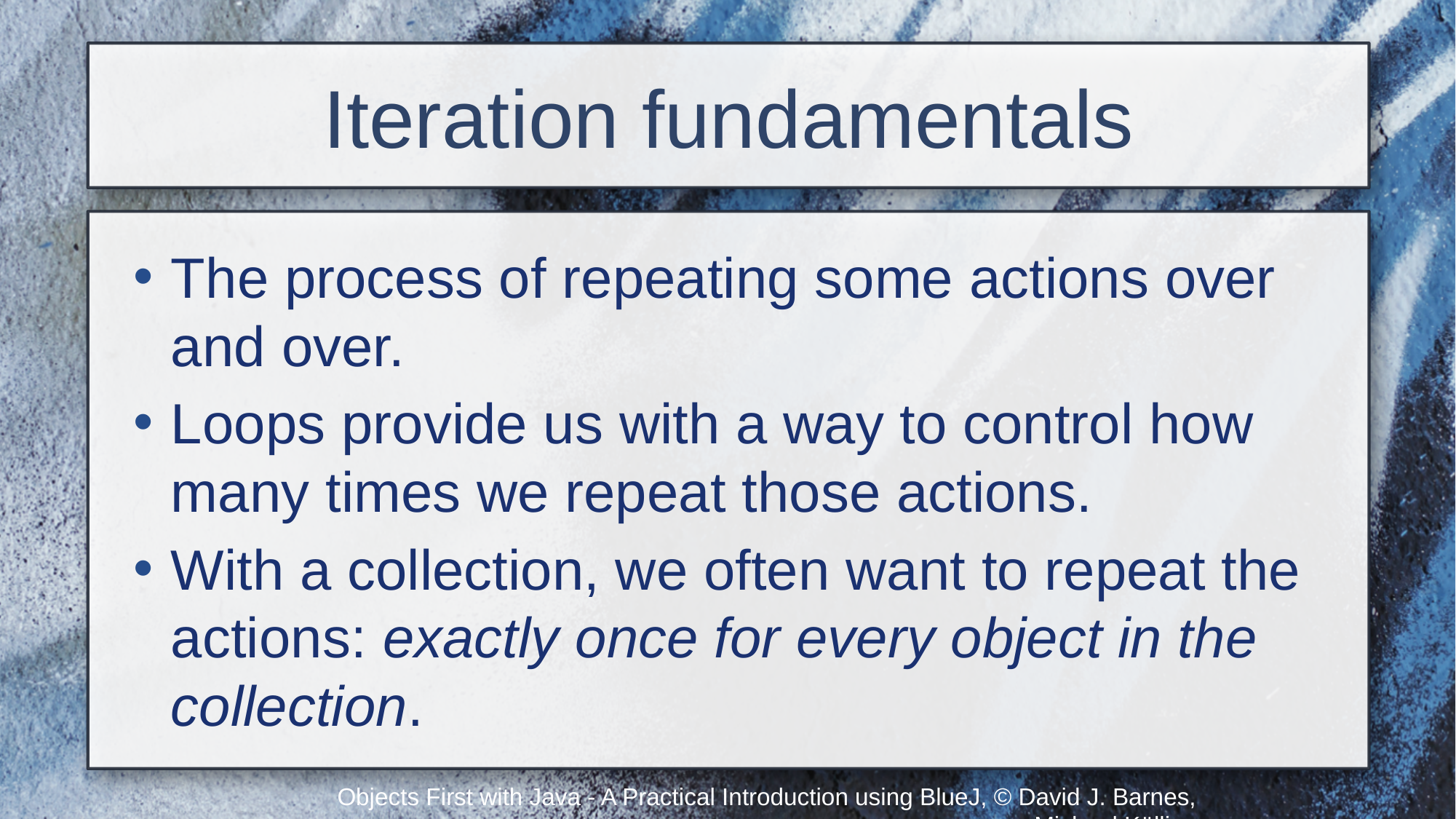

# Iteration fundamentals
The process of repeating some actions over and over.
Loops provide us with a way to control how many times we repeat those actions.
With a collection, we often want to repeat the actions: exactly once for every object in the collection.